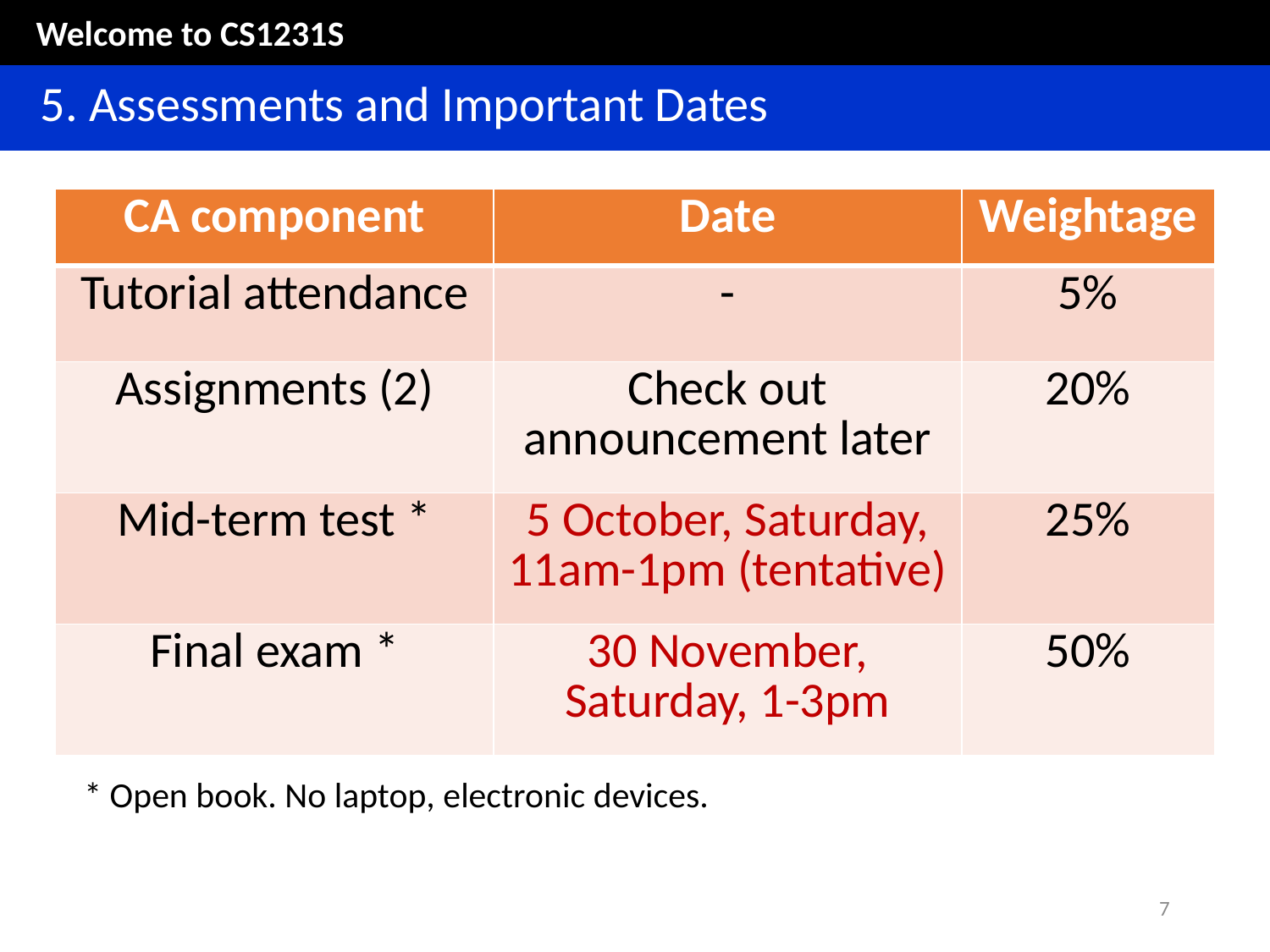

Welcome to CS1231S
	5. Assessments and Important Dates
| CA component | Date | Weightage |
| --- | --- | --- |
| Tutorial attendance | - | 5% |
| Assignments (2) | Check out announcement later | 20% |
| Mid-term test \* | 5 October, Saturday, 11am-1pm (tentative) | 25% |
| Final exam \* | 30 November, Saturday, 1-3pm | 50% |
* Open book. No laptop, electronic devices.
7